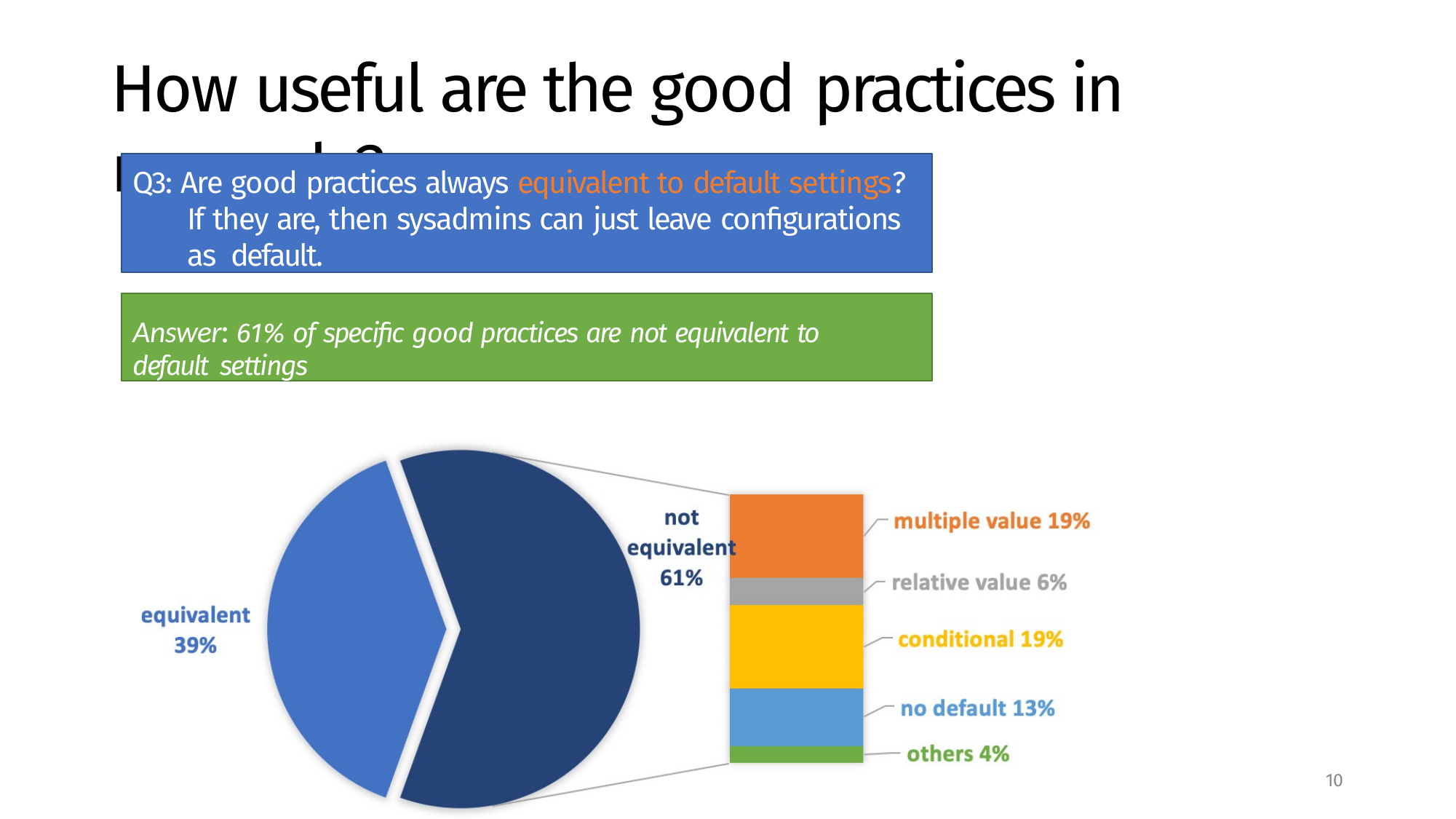

# How useful are the good practices in manuals?
Q3: Are good practices always equivalent to default settings?
If they are, then sysadmins can just leave configurations as  default.
Answer: 61% of specific good practices are not equivalent to default  settings

10